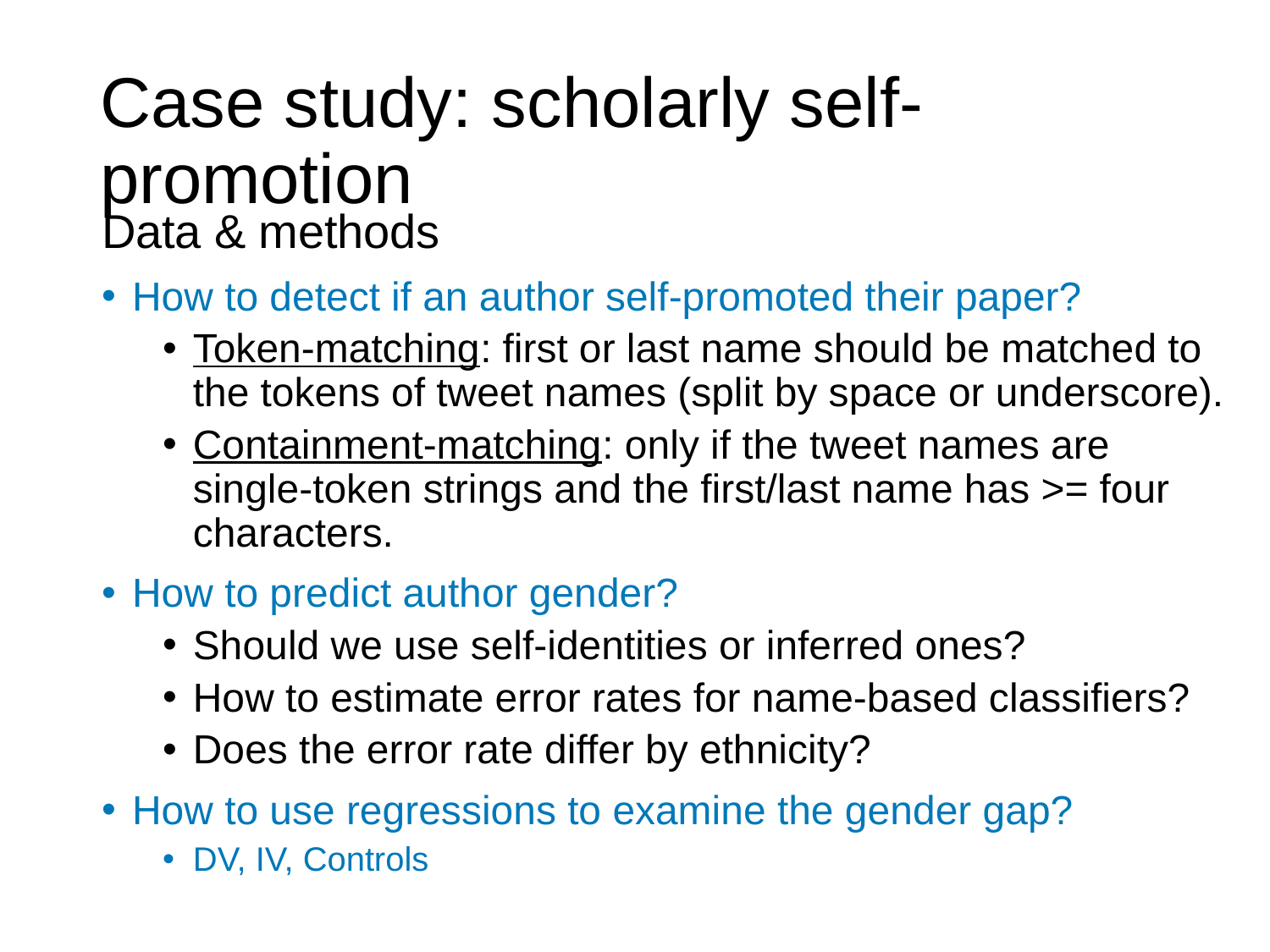

# Case study: scholarly self-promotion
Data & methods
How to detect if an author self-promoted their paper?
Token-matching: ﬁrst or last name should be matched to the tokens of tweet names (split by space or underscore).
Containment-matching: only if the tweet names are single-token strings and the ﬁrst/last name has >= four characters.
How to predict author gender?
Should we use self-identities or inferred ones?
How to estimate error rates for name-based classifiers?
Does the error rate differ by ethnicity?
How to use regressions to examine the gender gap?
DV, IV, Controls